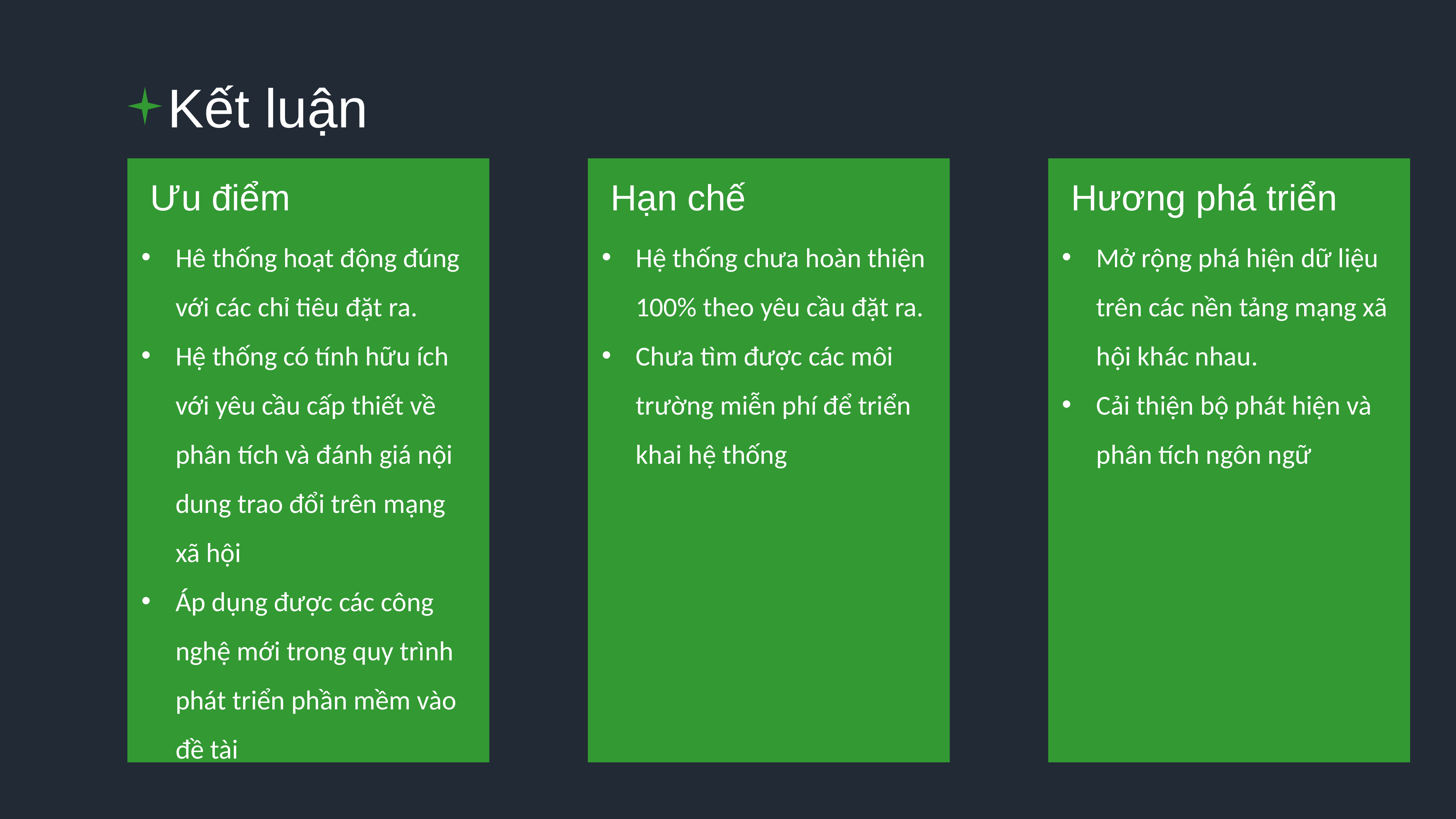

Kết luận

Ưu điểm
Hạn chế
Hương phá triển
Hê thống hoạt động đúng với các chỉ tiêu đặt ra.
Hệ thống có tính hữu ích với yêu cầu cấp thiết về phân tích và đánh giá nội dung trao đổi trên mạng xã hội
Áp dụng được các công nghệ mới trong quy trình phát triển phần mềm vào đề tài

Hệ thống chưa hoàn thiện 100% theo yêu cầu đặt ra.
Chưa tìm được các môi trường miễn phí để triển khai hệ thống

Mở rộng phá hiện dữ liệu trên các nền tảng mạng xã hội khác nhau.
Cải thiện bộ phát hiện và phân tích ngôn ngữ